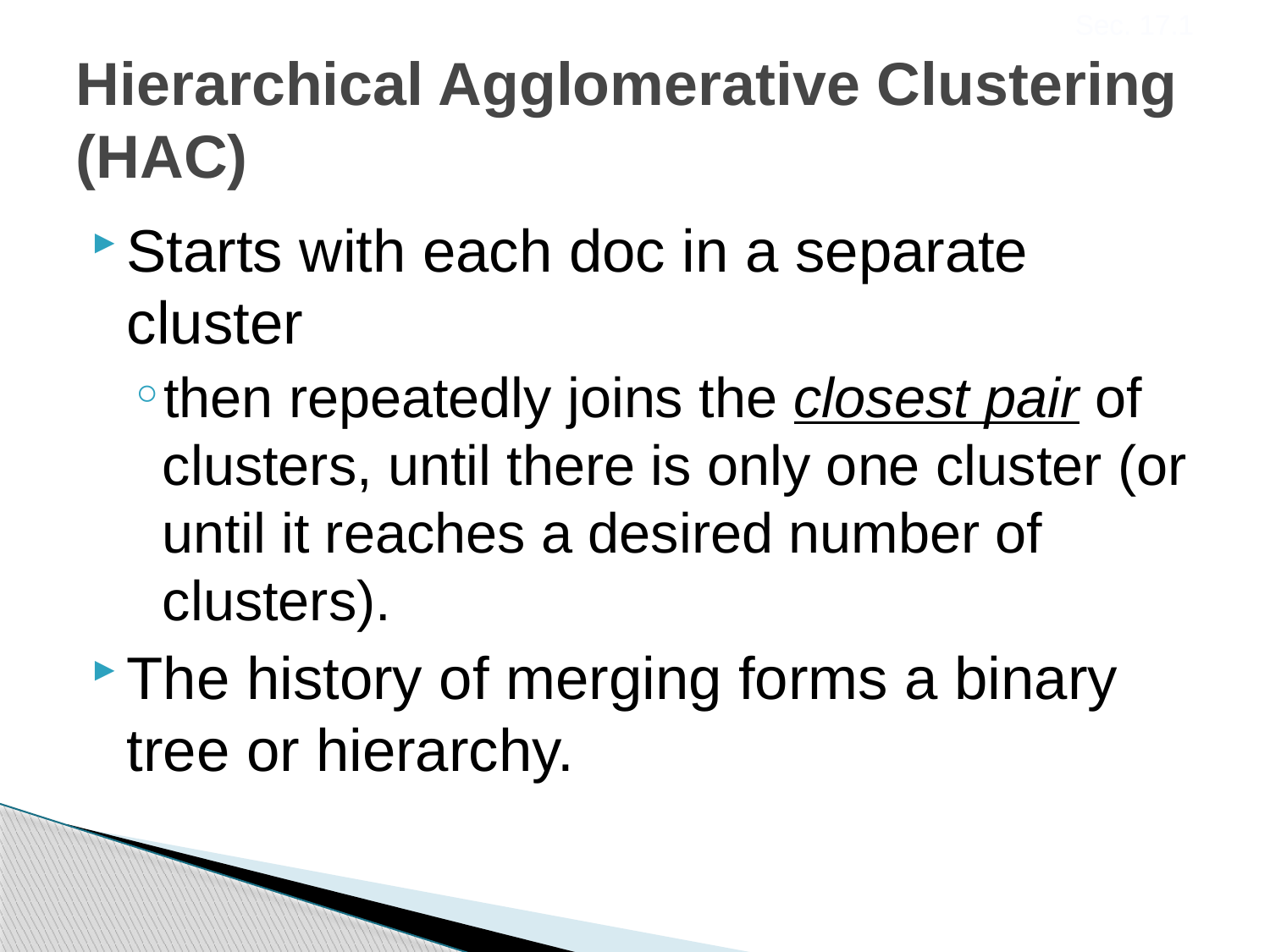

Sec. 17.1
# Hierarchical Agglomerative Clustering (HAC)
Starts with each doc in a separate cluster
then repeatedly joins the closest pair of clusters, until there is only one cluster (or until it reaches a desired number of clusters).
The history of merging forms a binary tree or hierarchy.